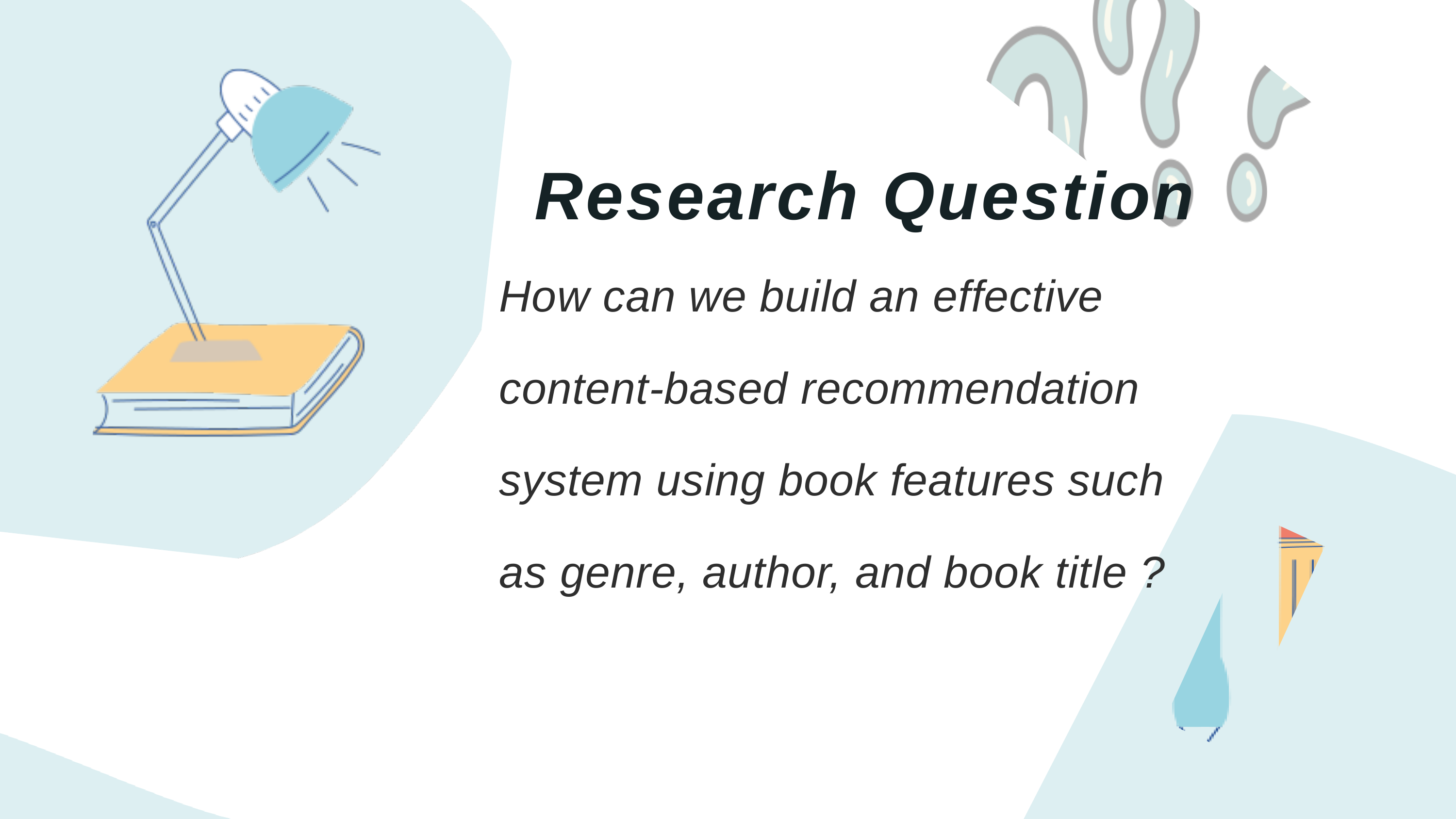

Research Question
How can we build an effective content-based recommendation system using book features such as genre, author, and book title ?